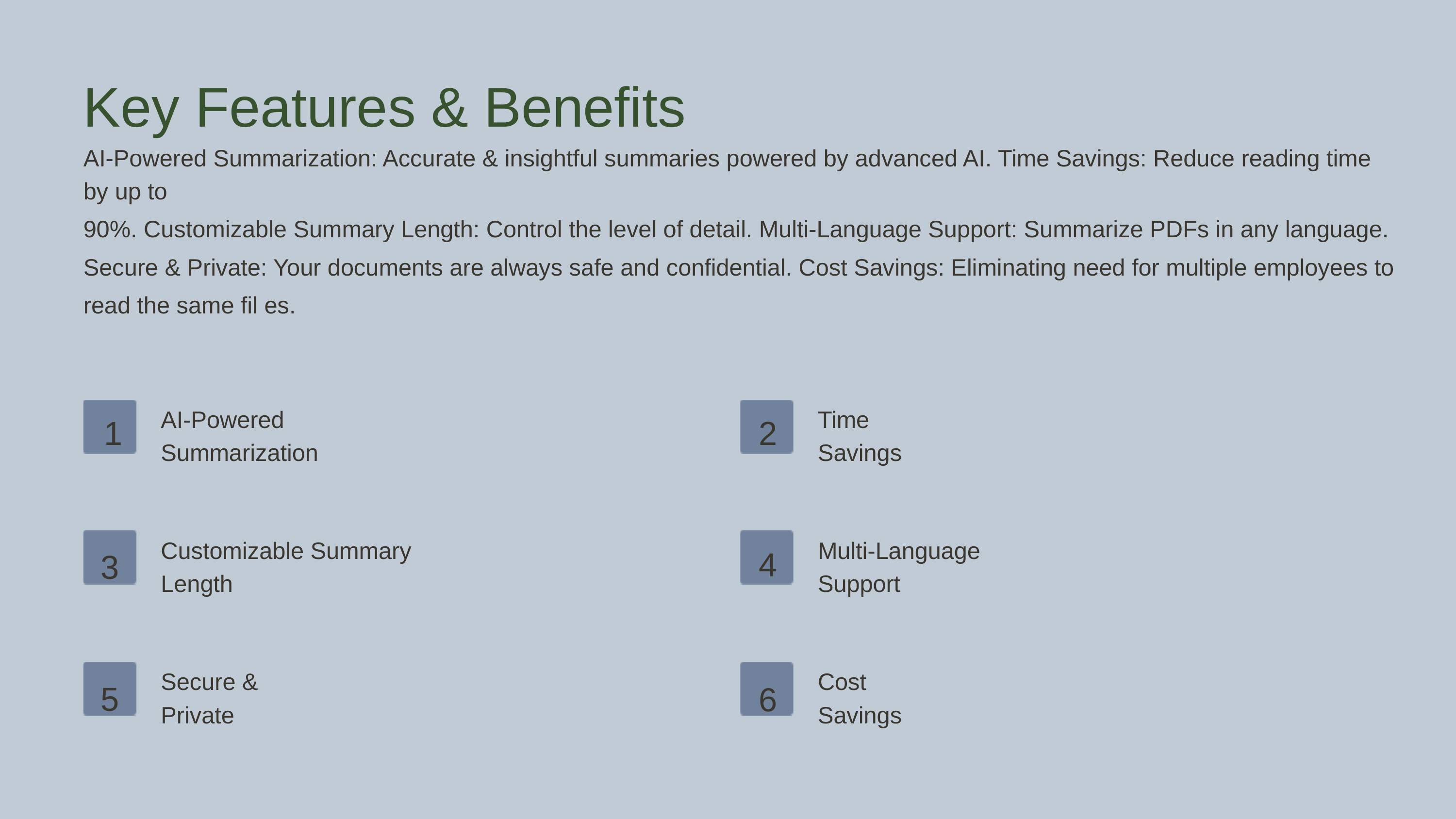

Key Features & Benefits
AI-Powered Summarization: Accurate & insightful summaries powered by advanced AI. Time Savings: Reduce reading time by up to
90%. Customizable Summary Length: Control the level of detail. Multi-Language Support: Summarize PDFs in any language. Secure & Private: Your documents are always safe and confidential. Cost Savings: Eliminating need for multiple employees to read the same fil es.

1

2

AI-Powered Summarization

Time Savings

4

3

Customizable Summary Length

Multi-Language Support

5

6

Secure & Private

Cost Savings